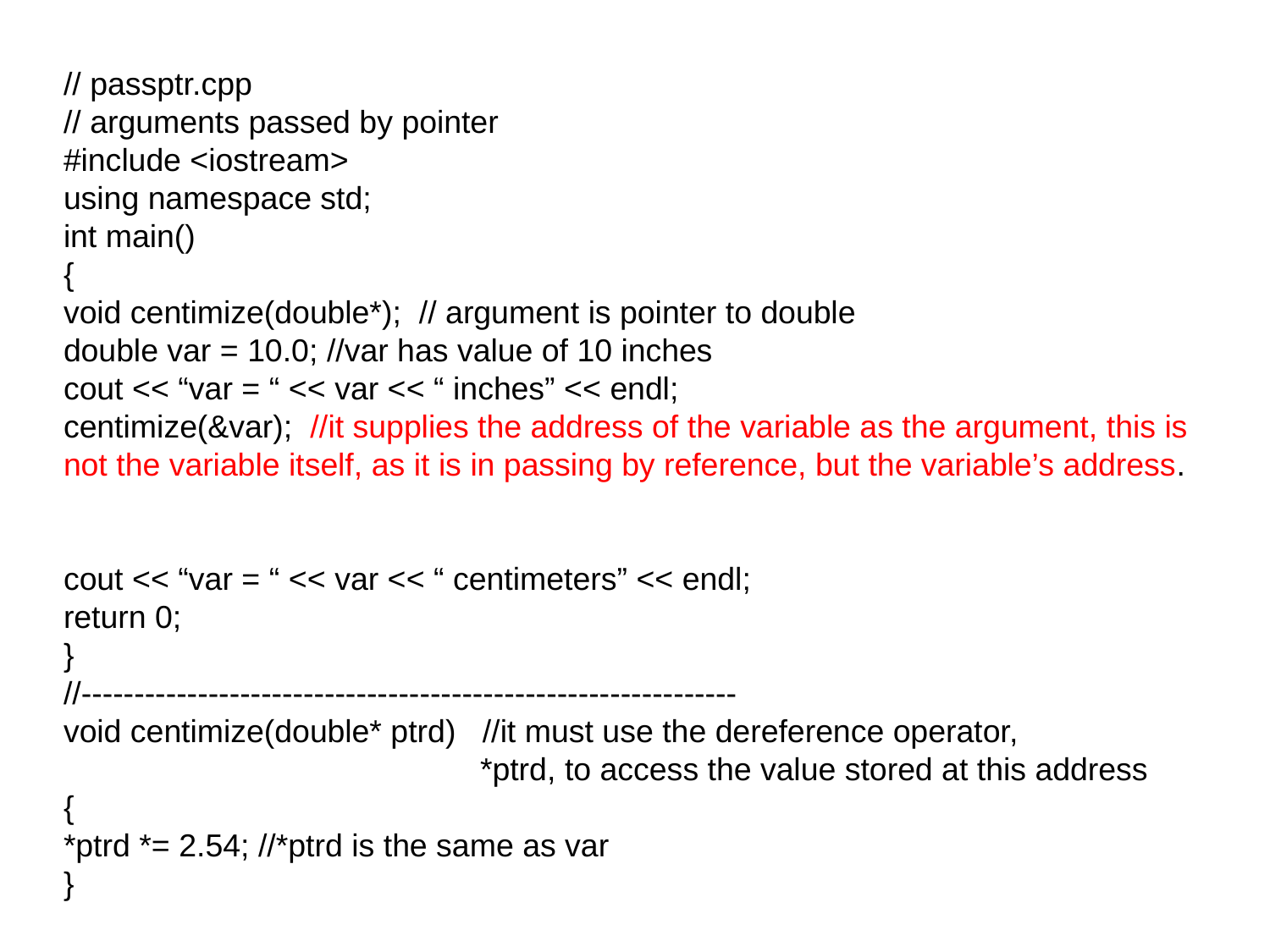

# // passptr.cpp
// arguments passed by pointer
#include <iostream>
using namespace std;
int main()
{
void centimize(double*);  // argument is pointer to double
double var = 10.0; //var has value of 10 inches
cout << “var = “ << var << “ inches” << endl;
centimize(&var);  //it supplies the address of the variable as the argument, this is not the variable itself, as it is in passing by reference, but the variable’s address.

cout << “var = “ << var << “ centimeters” << endl;
return 0;
}
//--------------------------------------------------------------
void centimize(double* ptrd)   //it must use the dereference operator,
  			    *ptrd, to access the value stored at this address
{
*ptrd *= 2.54; //*ptrd is the same as var
}